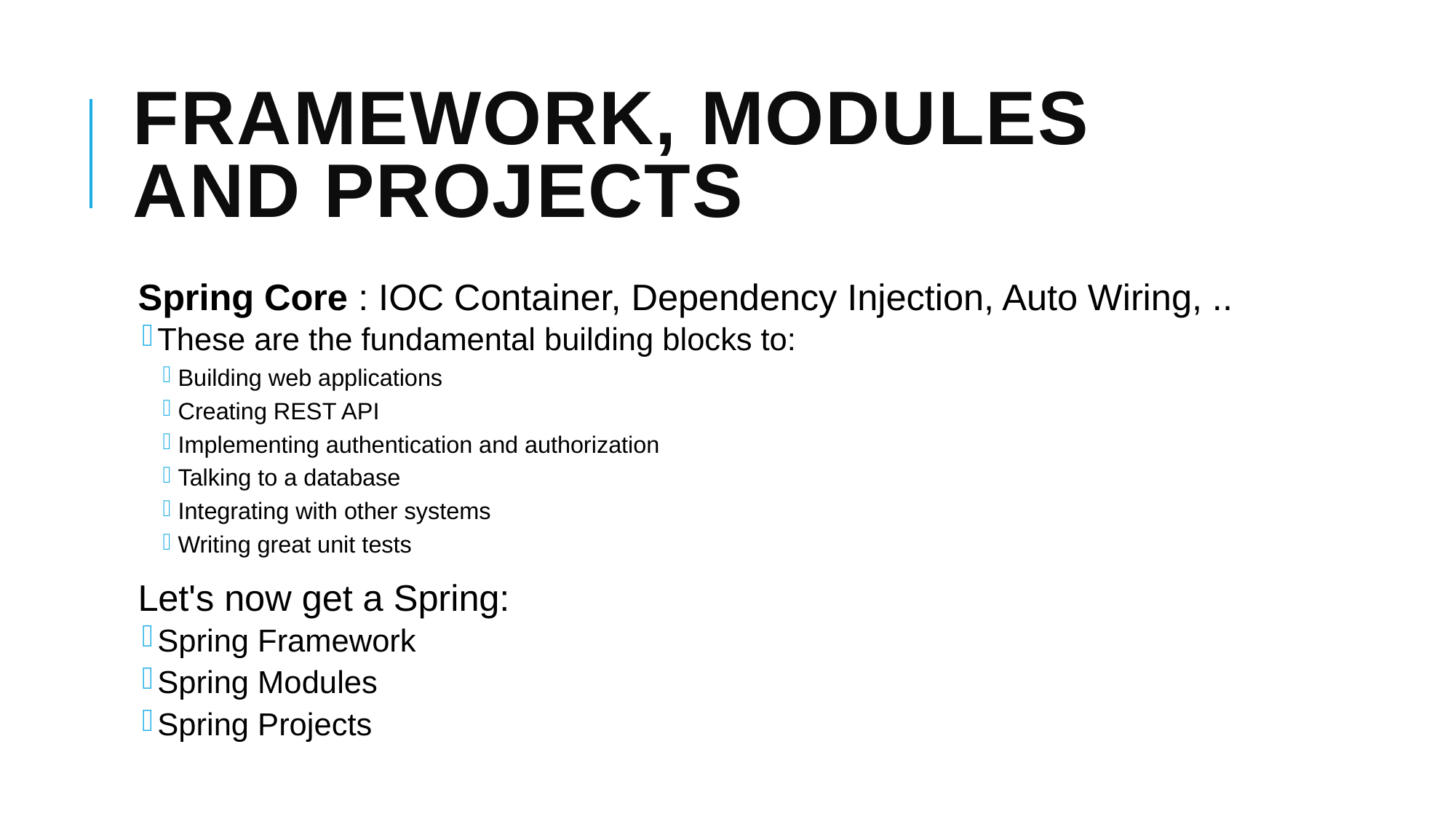

# Framework, Modules and Projects
Spring Core : IOC Container, Dependency Injection, Auto Wiring, ..
These are the fundamental building blocks to:
Building web applications
Creating REST API
Implementing authentication and authorization
Talking to a database
Integrating with other systems
Writing great unit tests
Let's now get a Spring:
Spring Framework
Spring Modules
Spring Projects